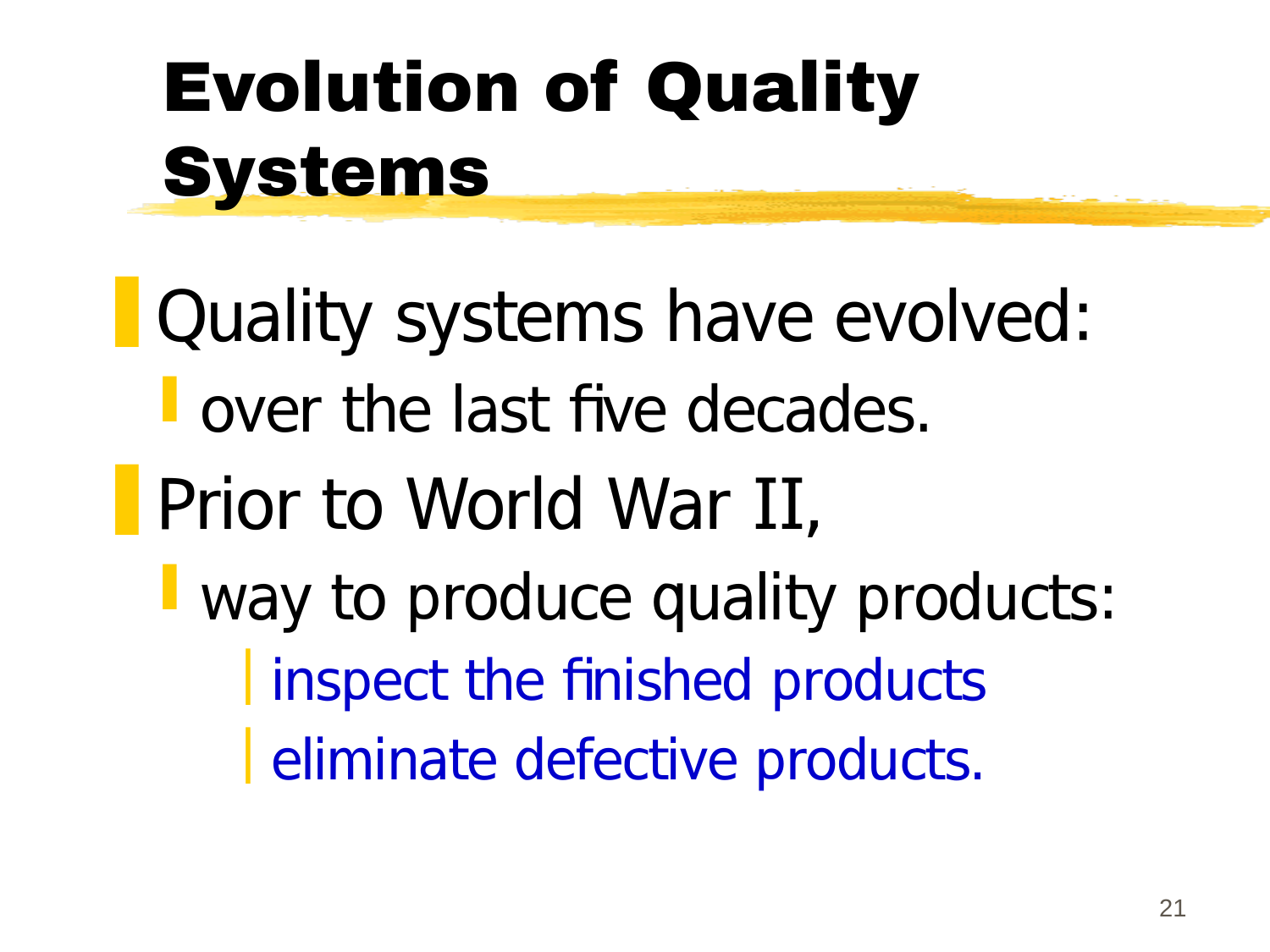

# Evolution of Quality Systems
Quality systems have evolved:
over the last five decades.
Prior to World War II,
way to produce quality products:
inspect the finished products
eliminate defective products.
21